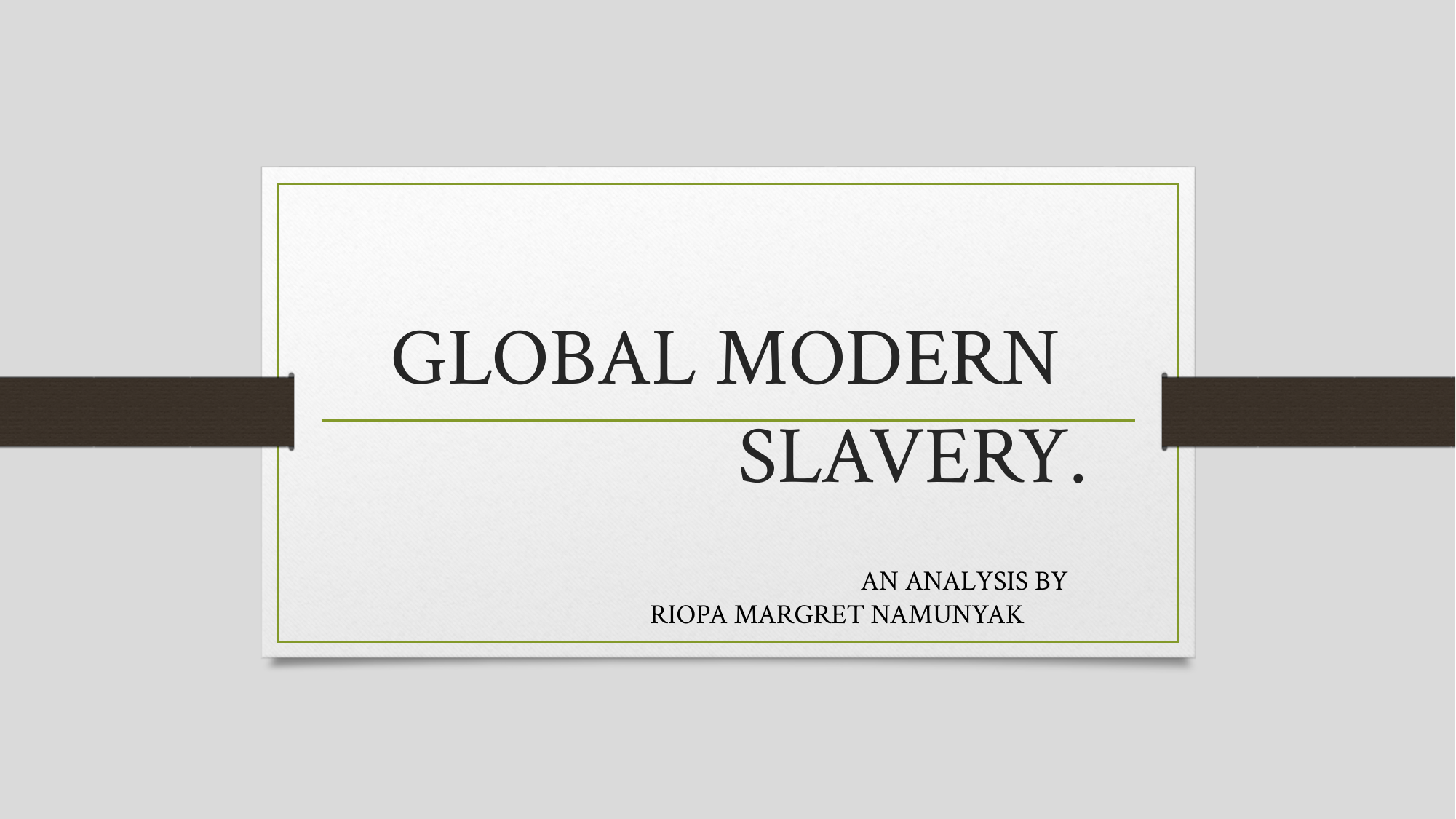

# GLOBAL MODERN                      SLAVERY.

                                                        AN ANALYSIS BY RIOPA MARGRET NAMUNYAK